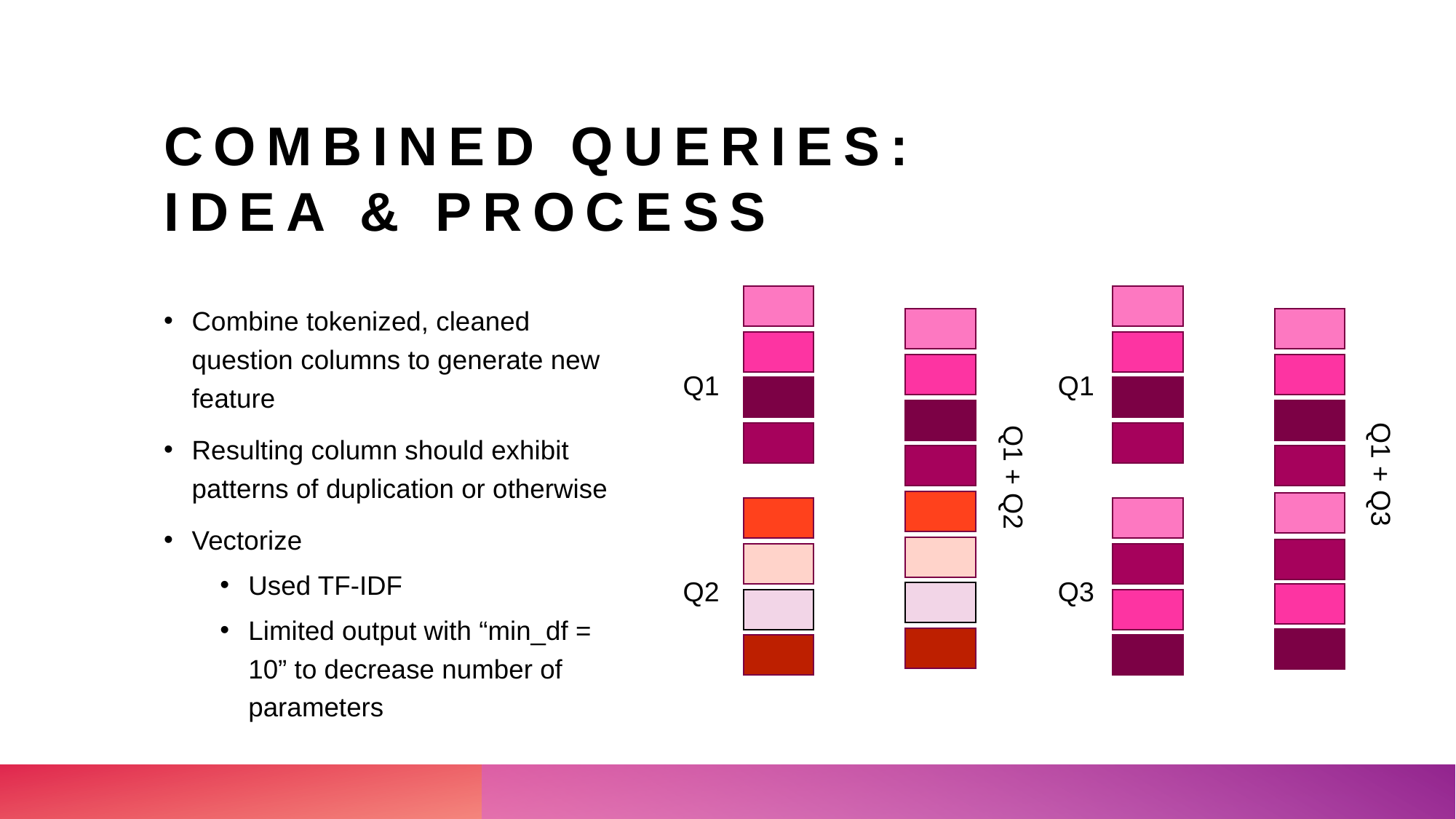

# combined queries: Idea & process

Combine tokenized, cleaned question columns to generate new feature
Resulting column should exhibit patterns of duplication or otherwise
Vectorize
Used TF-IDF
Limited output with “min_df = 10” to decrease number of parameters

Q1
Q1

Q1 + Q3
Q1 + Q2

Q2
Q3